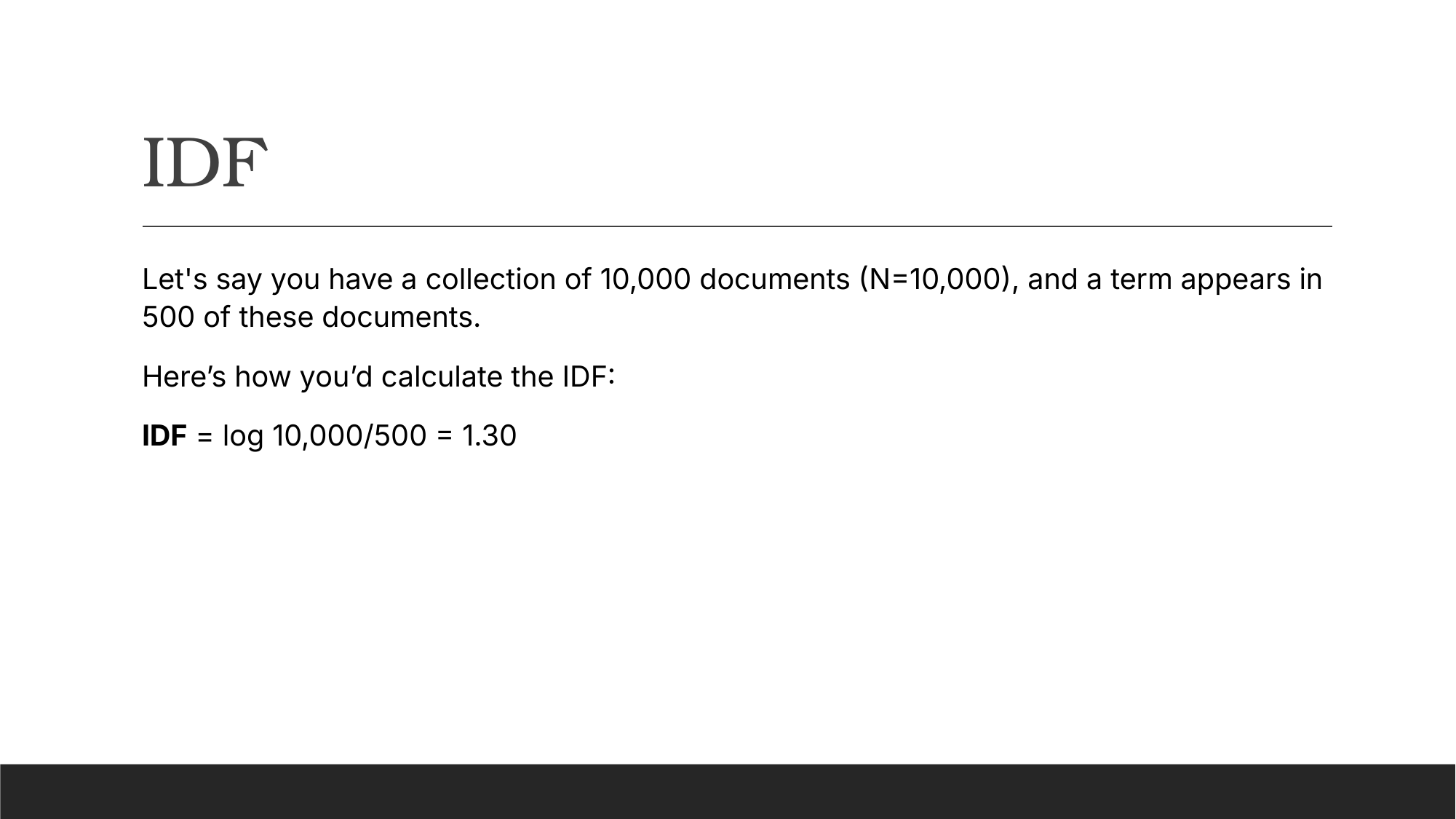

# IDF
Let's say you have a collection of 10,000 documents (N=10,000), and a term appears in 500 of these documents.
Here’s how you’d calculate the IDF:
IDF = log 10,000/500 = 1.30